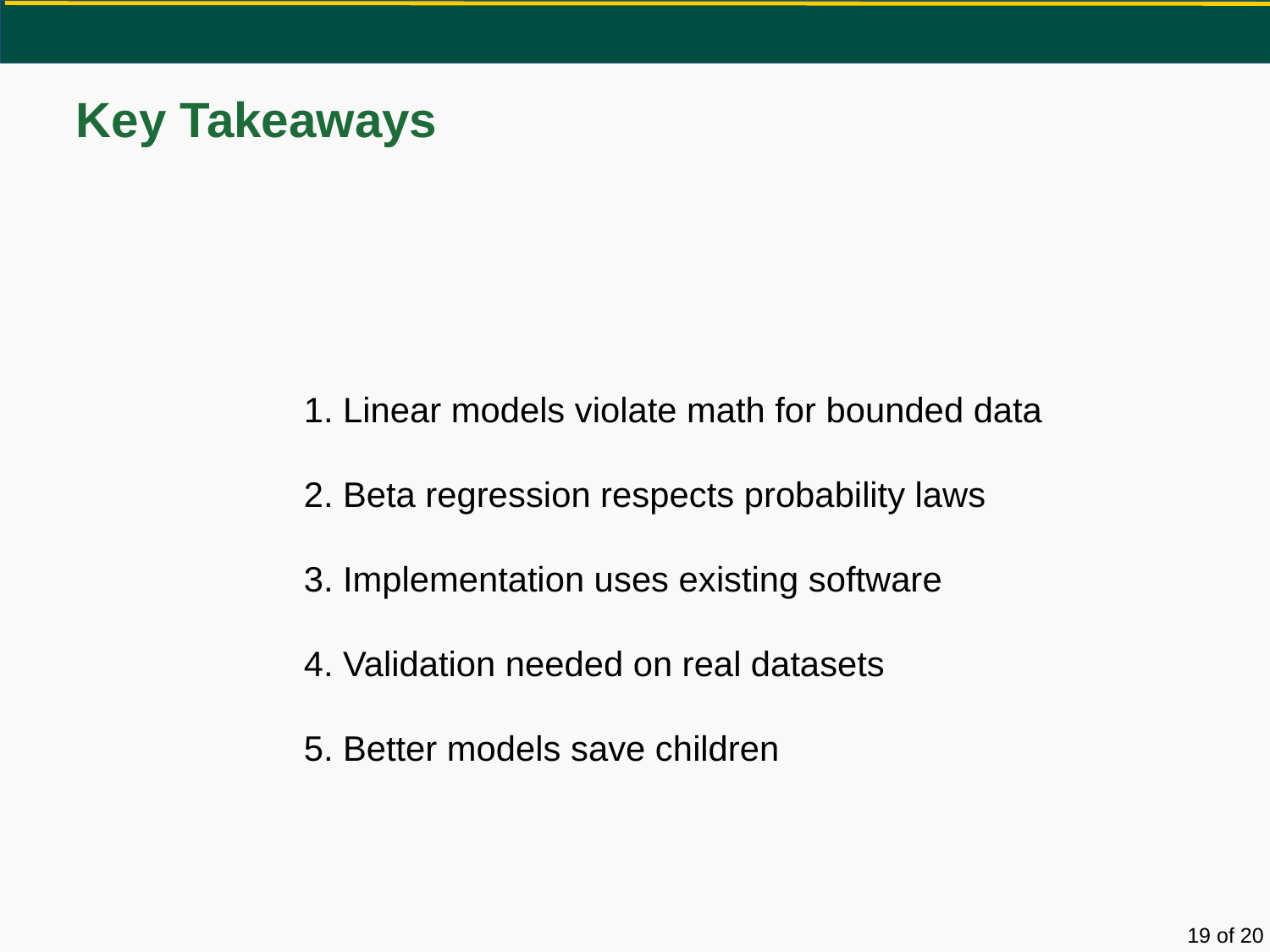

# Key Takeaways
1. Linear models violate math for bounded data

2. Beta regression respects probability laws

3. Implementation uses existing software

4. Validation needed on real datasets

5. Better models save children
19 of 20